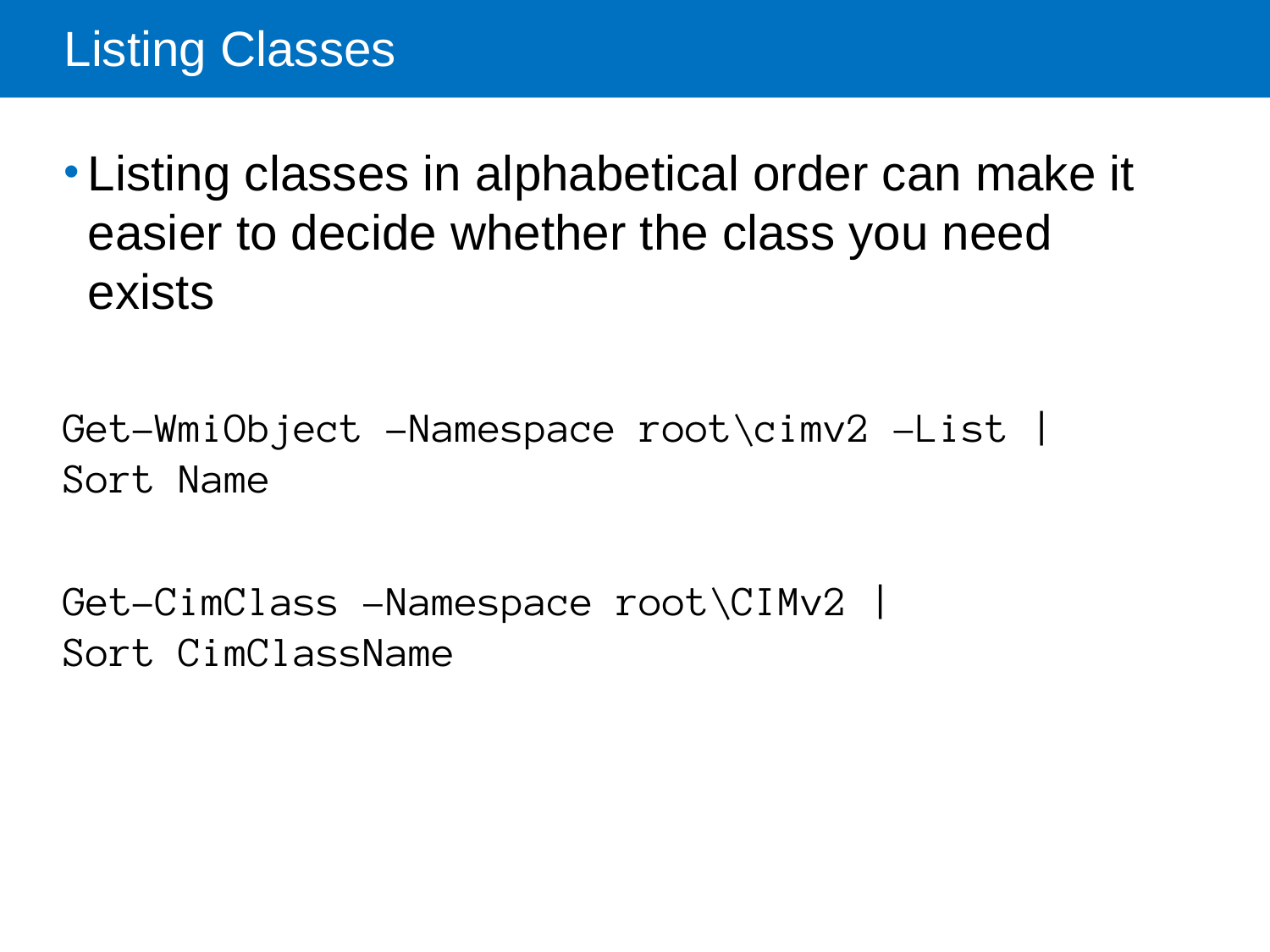

# Listing Classes
Listing classes in alphabetical order can make it easier to decide whether the class you need exists

Get-WmiObject -Namespace root\cimv2 –List |
Sort Name

Get-CimClass –Namespace root\CIMv2 |
Sort CimClassName